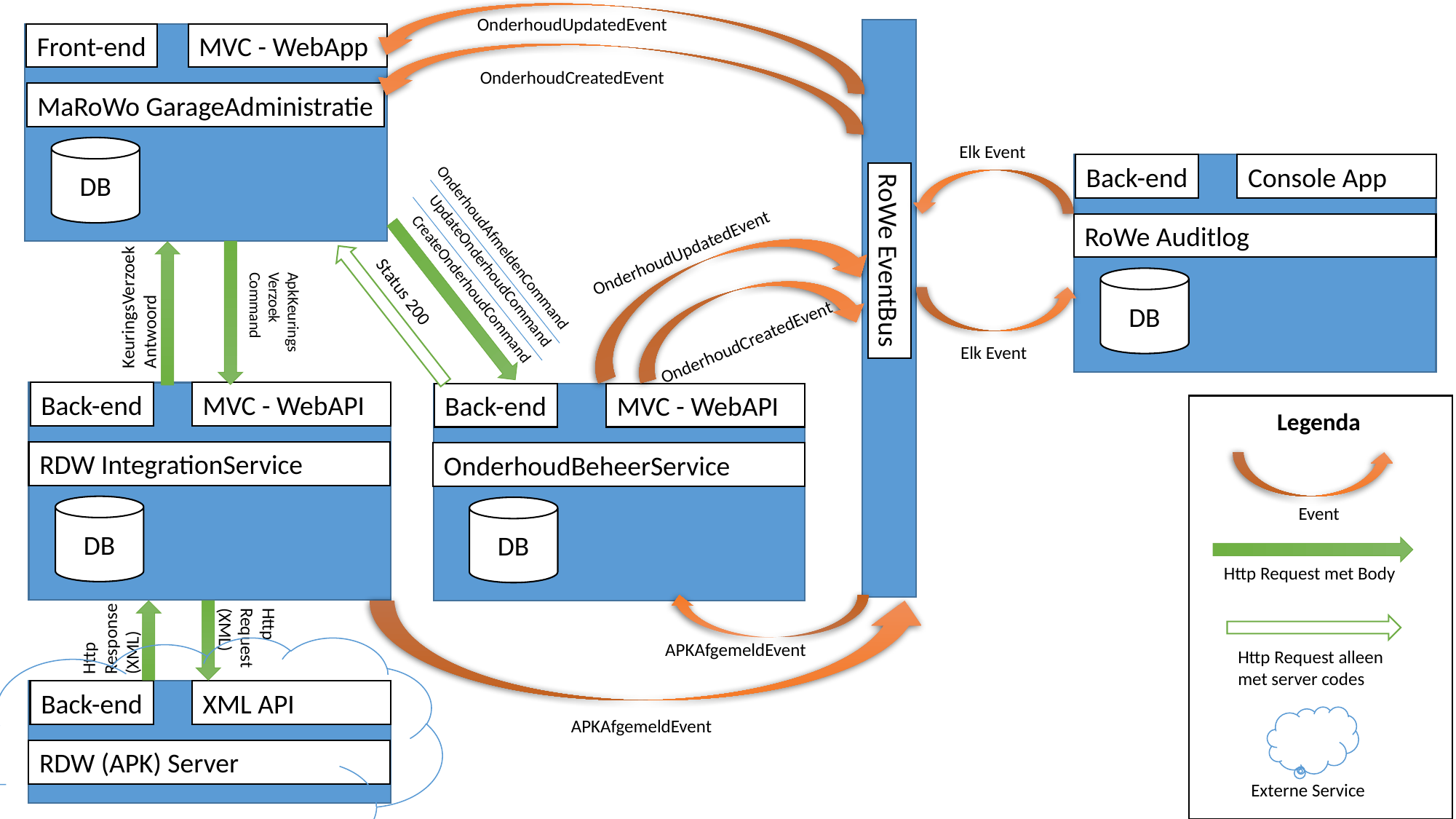

OnderhoudUpdatedEvent

Front-end
MVC - WebApp

OnderhoudCreatedEvent
MaRoWo GarageAdministratie
Elk Event
DB
Back-end
Console App

RoWe Auditlog
OnderhoudUpdatedEvent

OnderhoudAfmeldenCommand
RoWe EventBus

UpdateOnderhoudCommand
DB
CreateOnderhoudCommand
KeuringsVerzoekAntwoord
ApkKeuringsVerzoek
Command

Status 200
OnderhoudCreatedEvent
Elk Event

Back-end
MVC - WebAPI
Back-end

MVC - WebAPI

Legenda
RDW IntegrationService
OnderhoudBeheerService

DB
Event
DB

Http Request met Body

Http Response
(XML)

Http Request
(XML)
APKAfgemeldEvent

Http Request alleen met server codes

Back-end
XML API

APKAfgemeldEvent
RDW (APK) Server
Externe Service